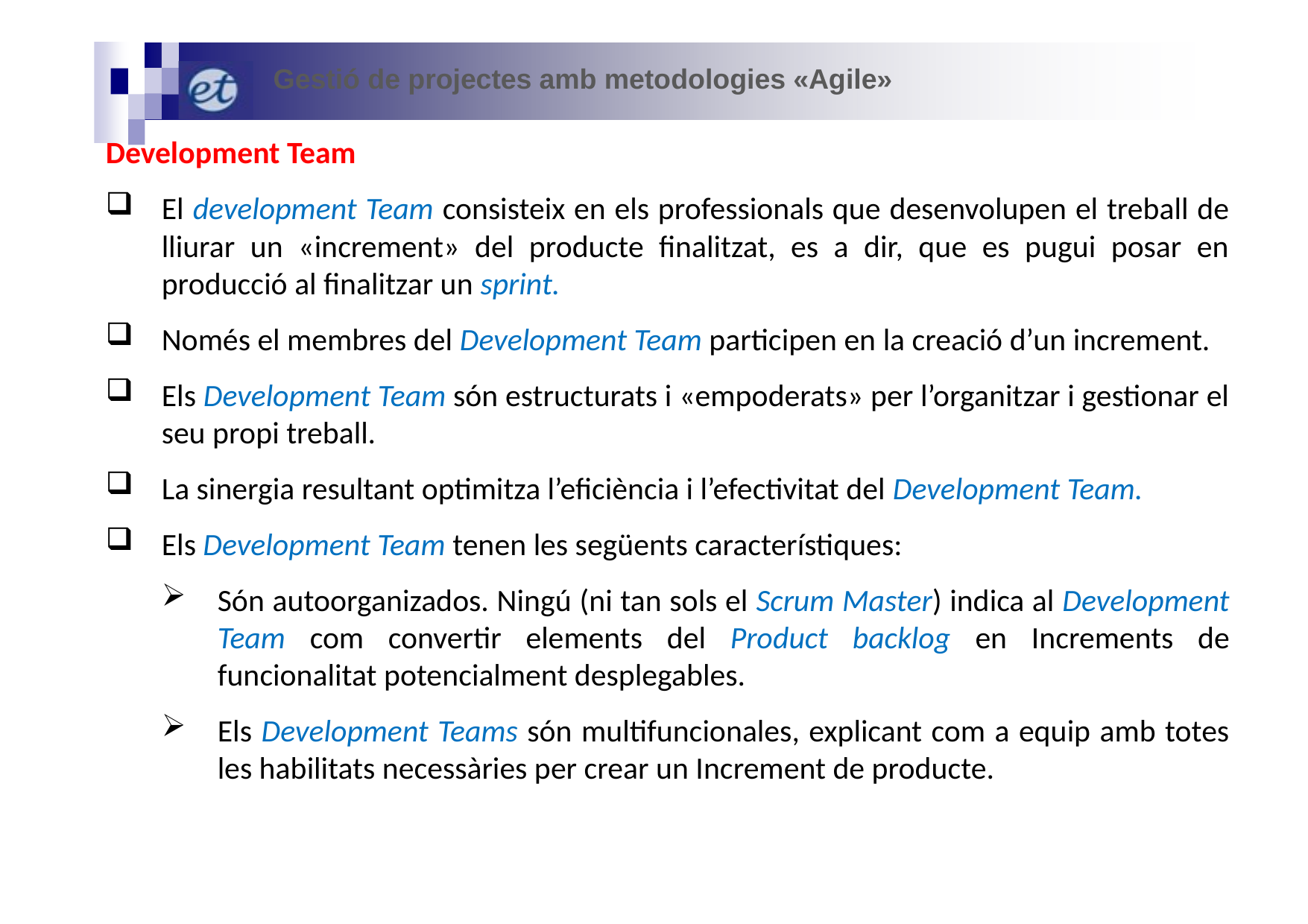

Gestió de projectes amb metodologies «Agile»

Development Team
El development Team consisteix en els professionals que desenvolupen el treball de lliurar un «increment» del producte finalitzat, es a dir, que es pugui posar en producció al finalitzar un sprint.
Només el membres del Development Team participen en la creació d’un increment.
Els Development Team són estructurats i «empoderats» per l’organitzar i gestionar el seu propi treball.
La sinergia resultant optimitza l’eficiència i l’efectivitat del Development Team.
Els Development Team tenen les següents característiques:
Són autoorganizados. Ningú (ni tan sols el Scrum Master) indica al Development Team com convertir elements del Product backlog en Increments de funcionalitat potencialment desplegables.
Els Development Teams són multifuncionales, explicant com a equip amb totes les habilitats necessàries per crear un Increment de producte.